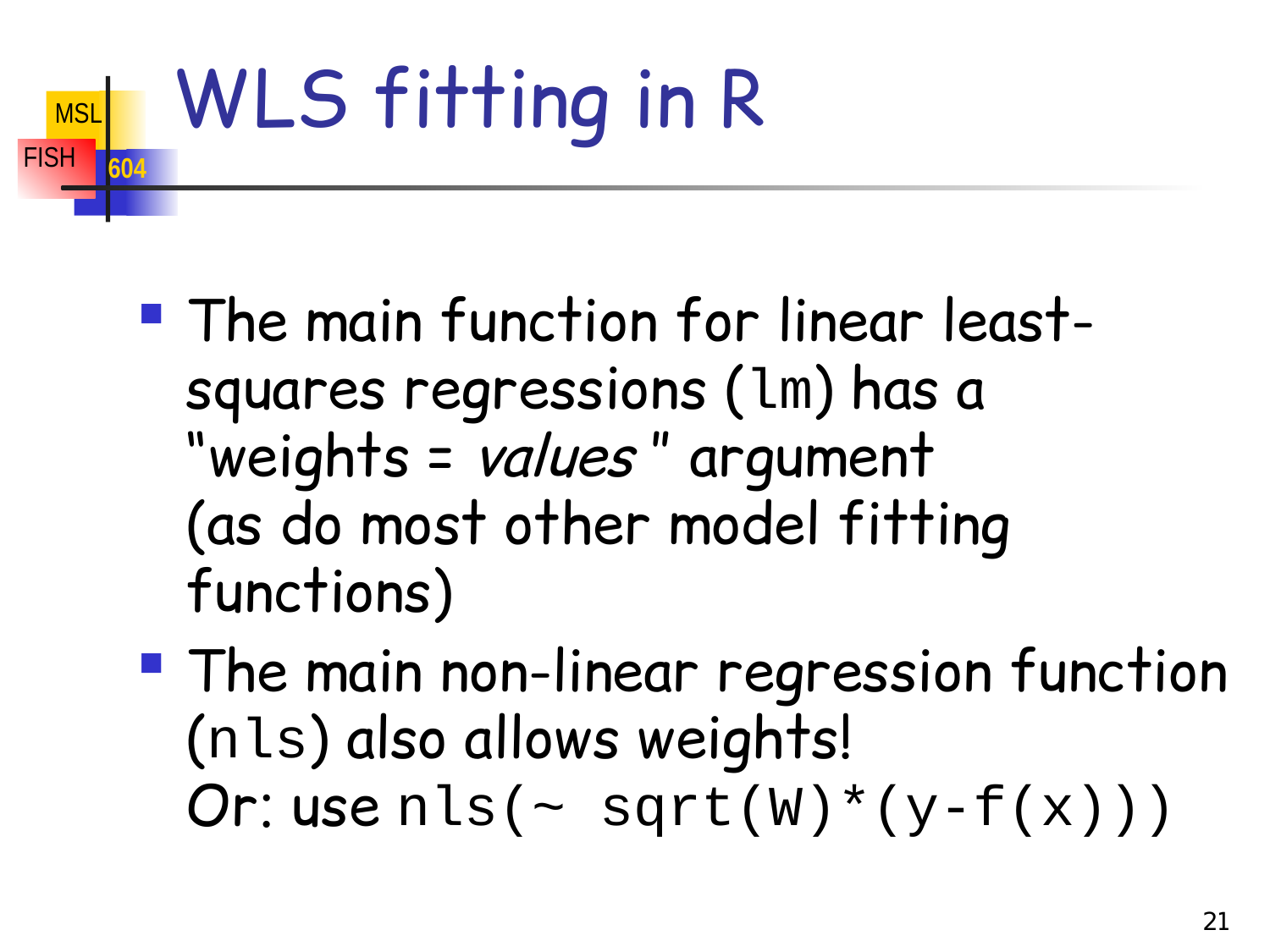

# WLS fitting in R
The main function for linear least-squares regressions (lm) has a
“weights = values ” argument
(as do most other model fitting functions)
The main non-linear regression function (nls) also allows weights!
Or: use nls(~ sqrt(W)*(y-f(x)))

21